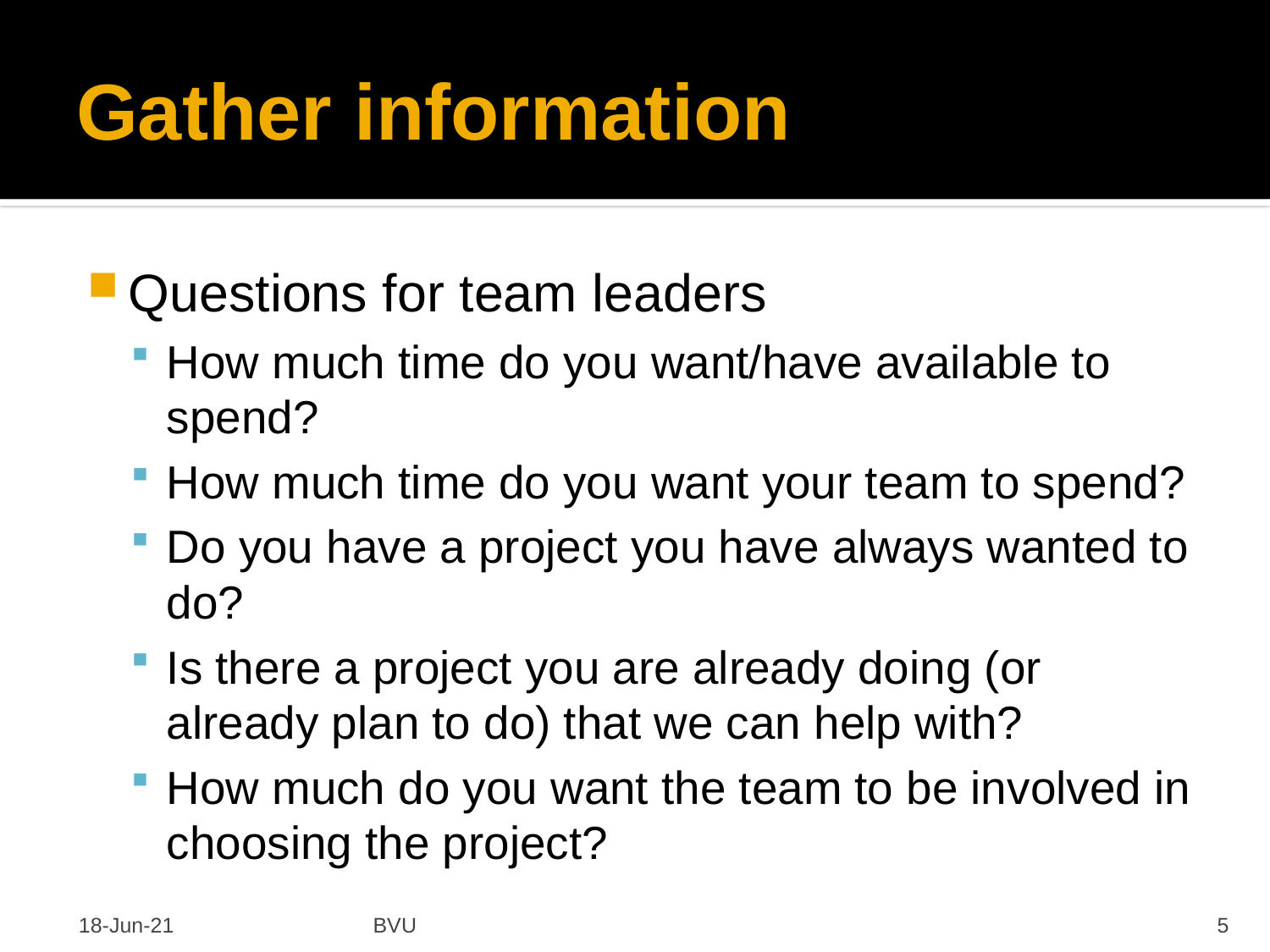

# Gather information
Questions for team leaders
How much time do you want/have available to spend?
How much time do you want your team to spend?
Do you have a project you have always wanted to do?
Is there a project you are already doing (or already plan to do) that we can help with?
How much do you want the team to be involved in choosing the project?
18-Jun-21
BVU
5